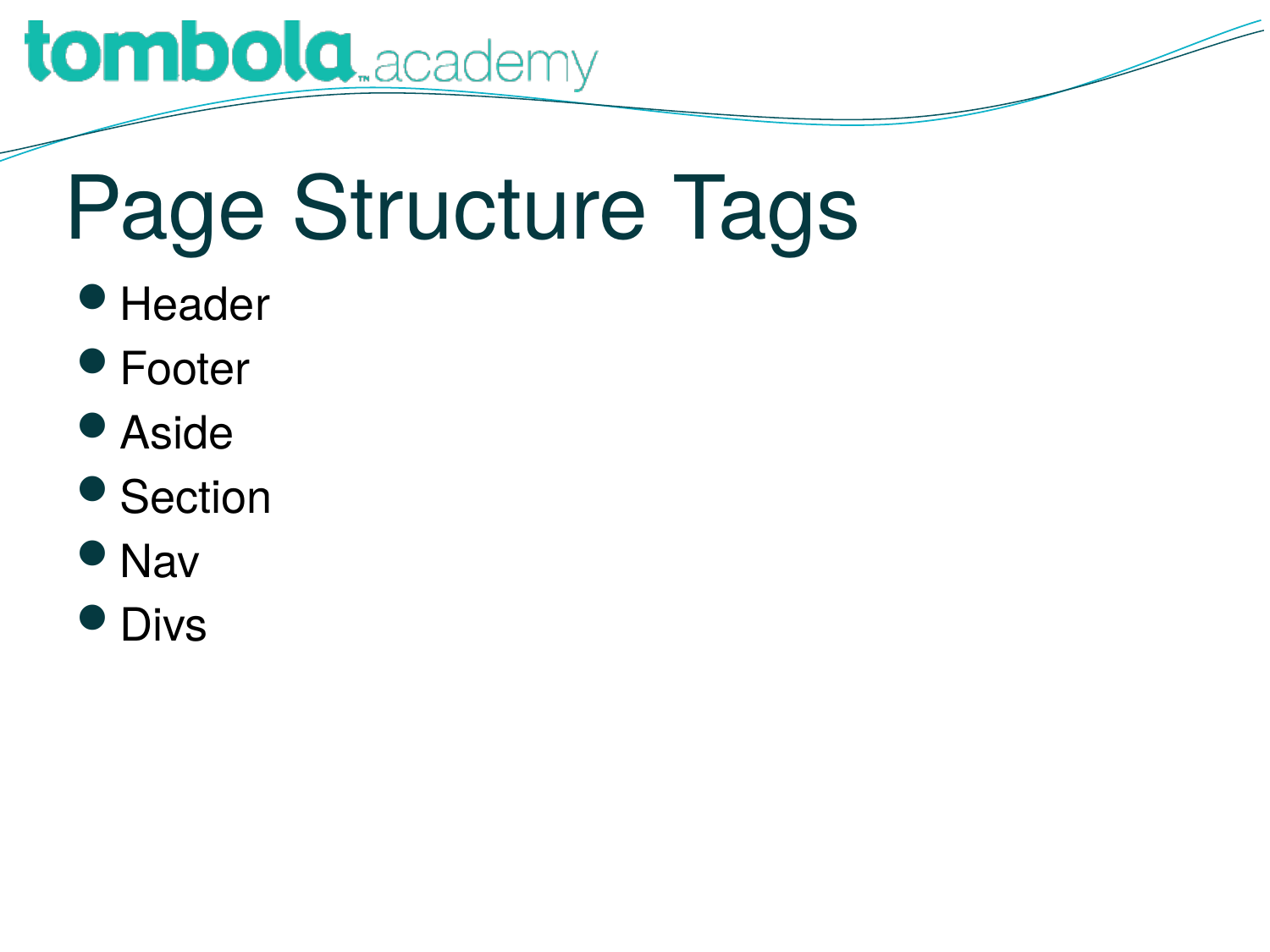

# Page Structure Tags
Header
Footer
Aside
Section
Nav
Divs